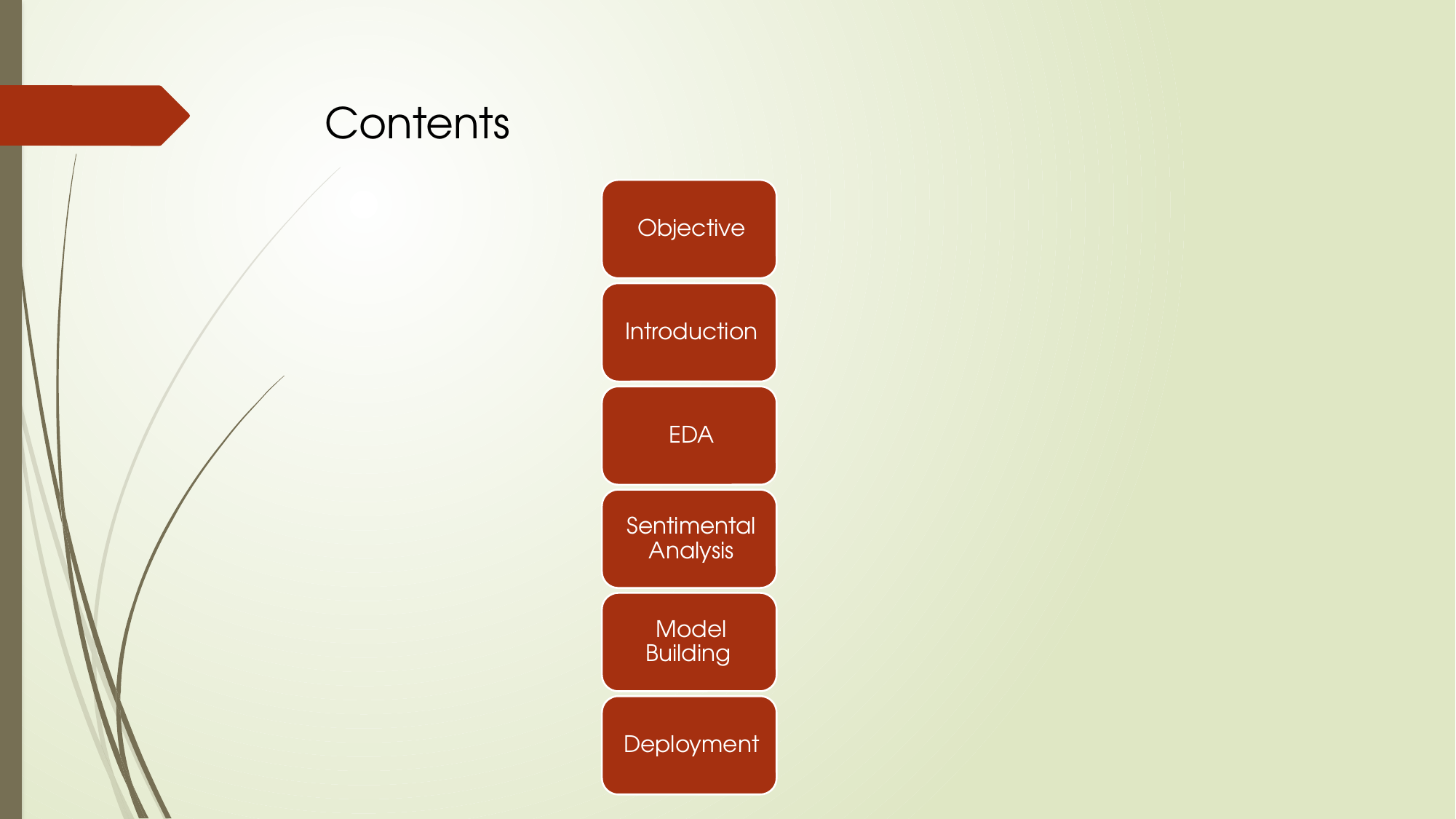

Contents
Objective
Introduction
EDA
Sentimental Analysis
Model Building
Deployment